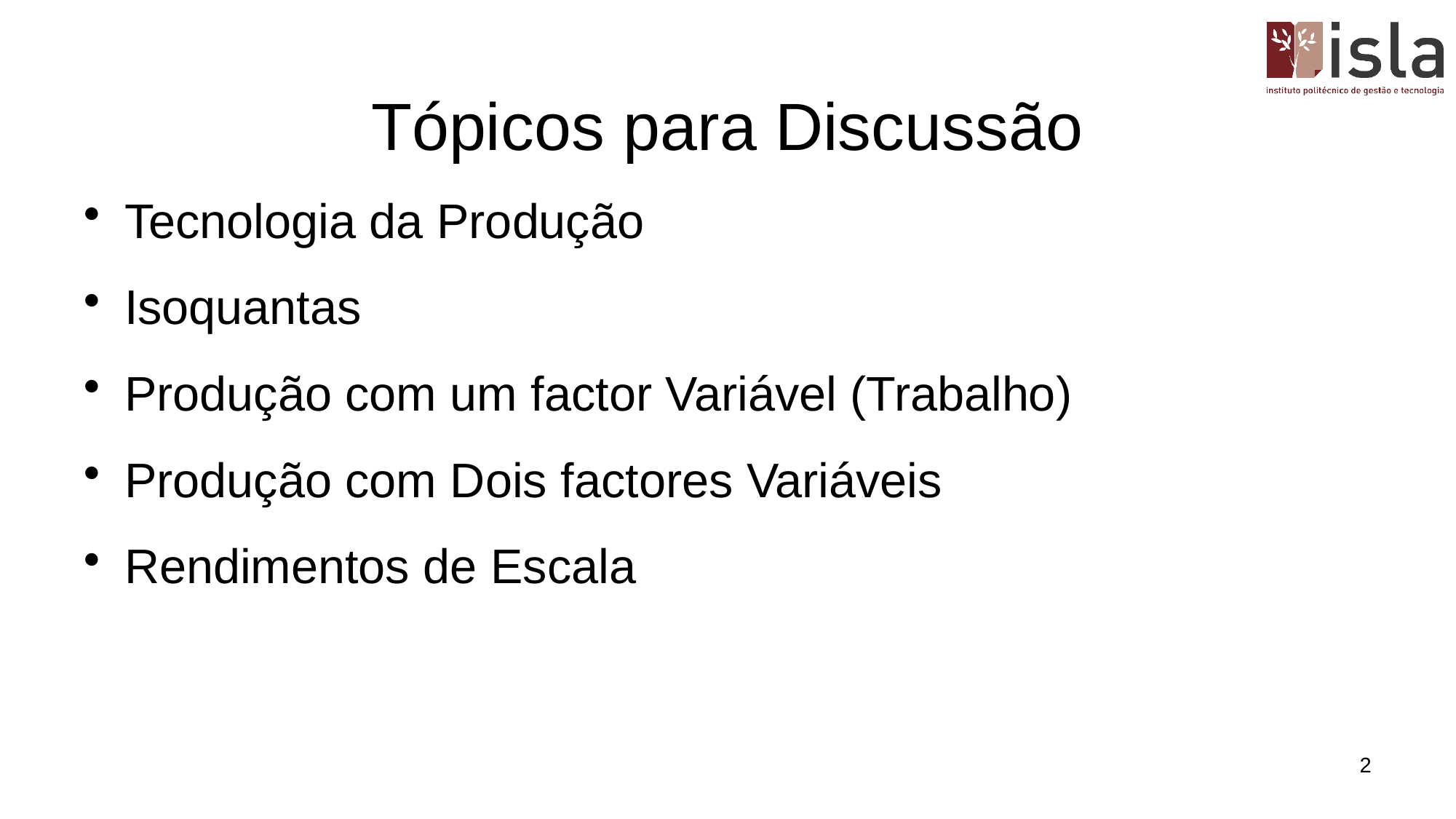

# Tópicos para Discussão
Tecnologia da Produção
Isoquantas
Produção com um factor Variável (Trabalho)
Produção com Dois factores Variáveis
Rendimentos de Escala
2